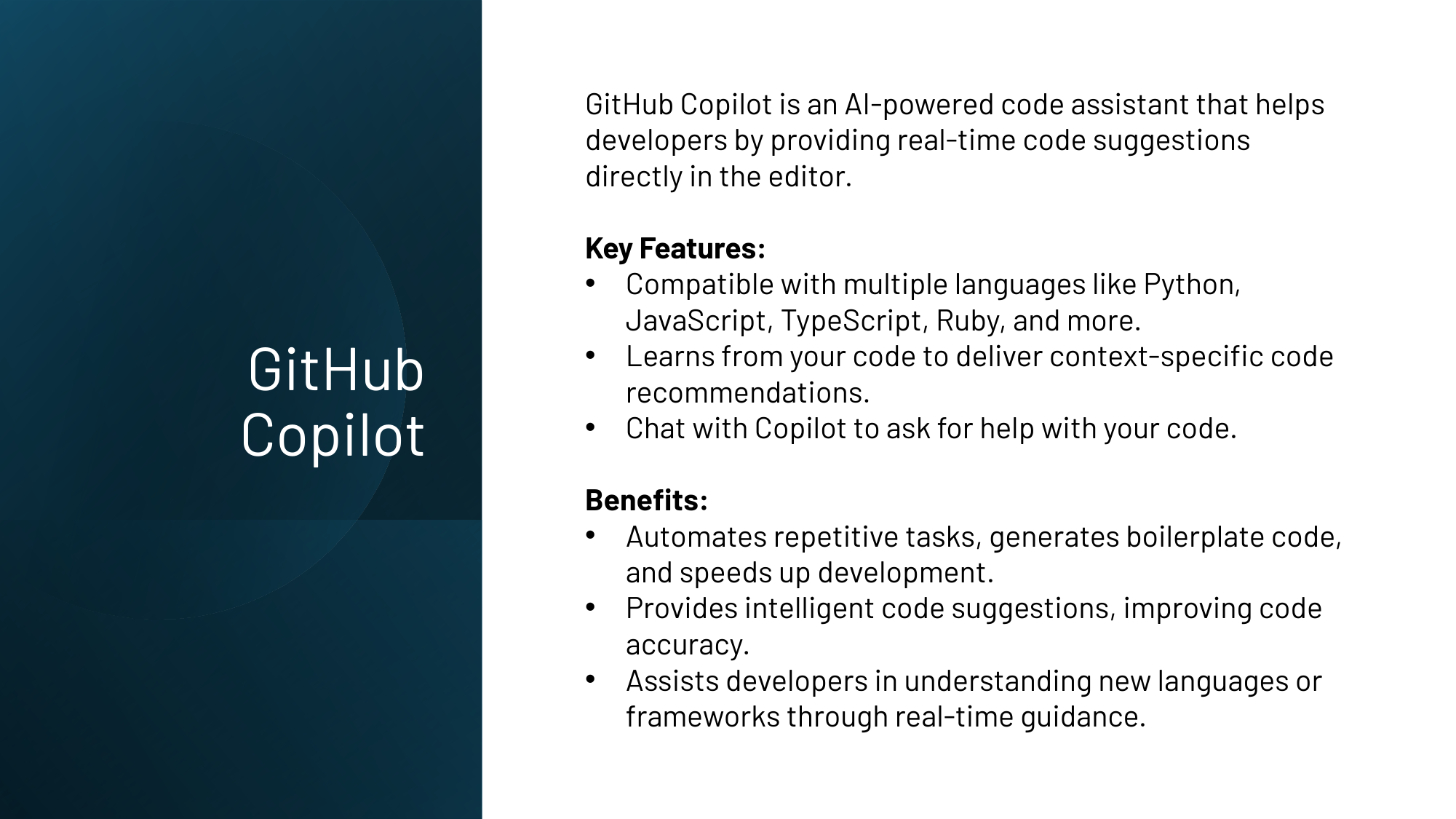

GitHub Copilot
GitHub Copilot is an AI-powered code assistant that helps developers by providing real-time code suggestions directly in the editor.

Key Features:
Compatible with multiple languages like Python, JavaScript, TypeScript, Ruby, and more.
Learns from your code to deliver context-specific code recommendations.
Chat with Copilot to ask for help with your code.

Benefits:
Automates repetitive tasks, generates boilerplate code, and speeds up development.
Provides intelligent code suggestions, improving code accuracy.
Assists developers in understanding new languages or frameworks through real-time guidance.